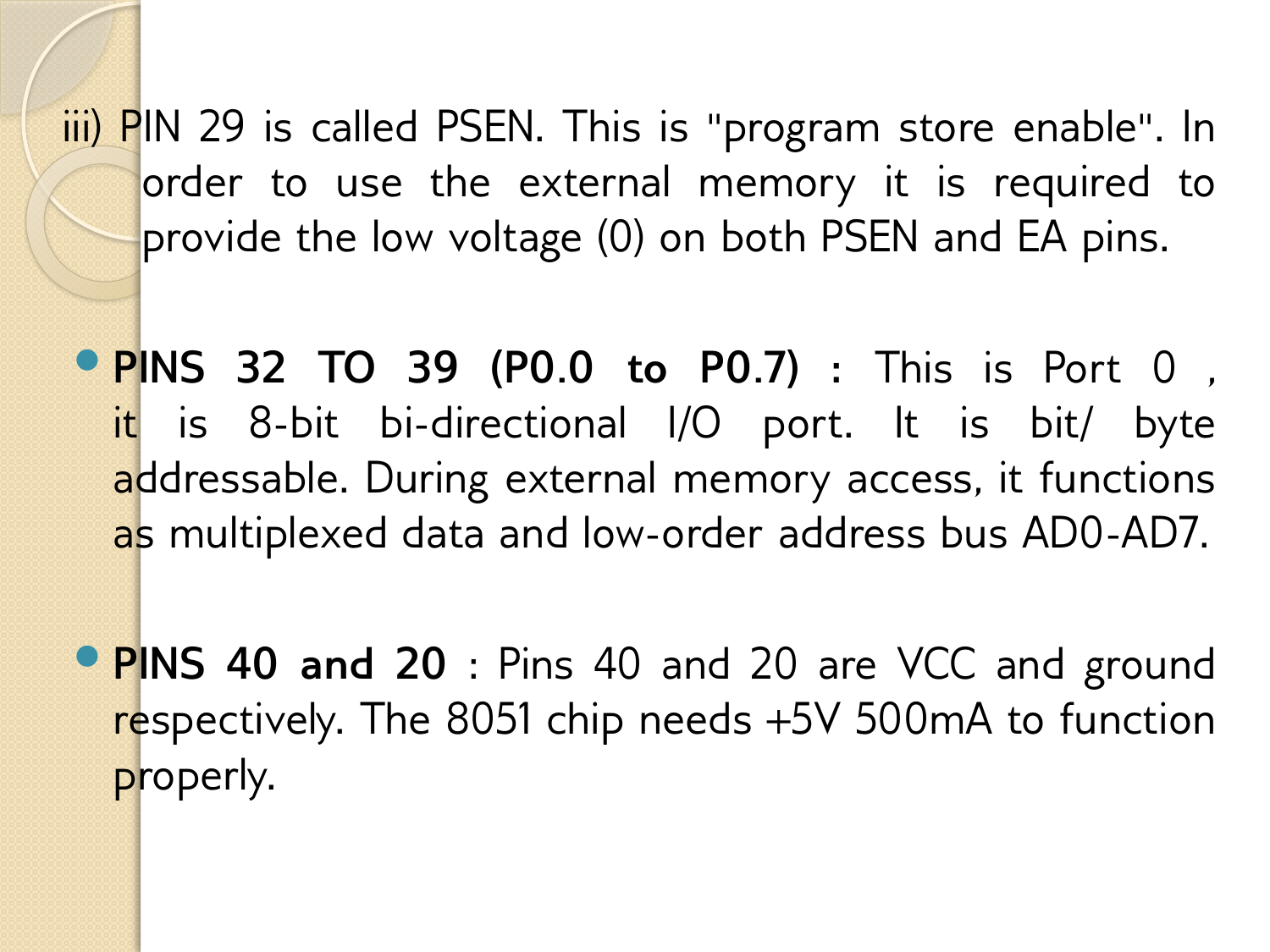

iii) PIN 29 is called PSEN. This is "program store enable". In order to use the external memory it is required to provide the low voltage (0) on both PSEN and EA pins.

PINS 32 TO 39 (P0.0 to P0.7) : This is Port 0 ,
it is 8-bit bi-directional I/O port. It is bit/ byte addressable. During external memory access, it functions as multiplexed data and low-order address bus AD0-AD7.

PINS 40 and 20 : Pins 40 and 20 are VCC and ground respectively. The 8051 chip needs +5V 500mA to function properly.